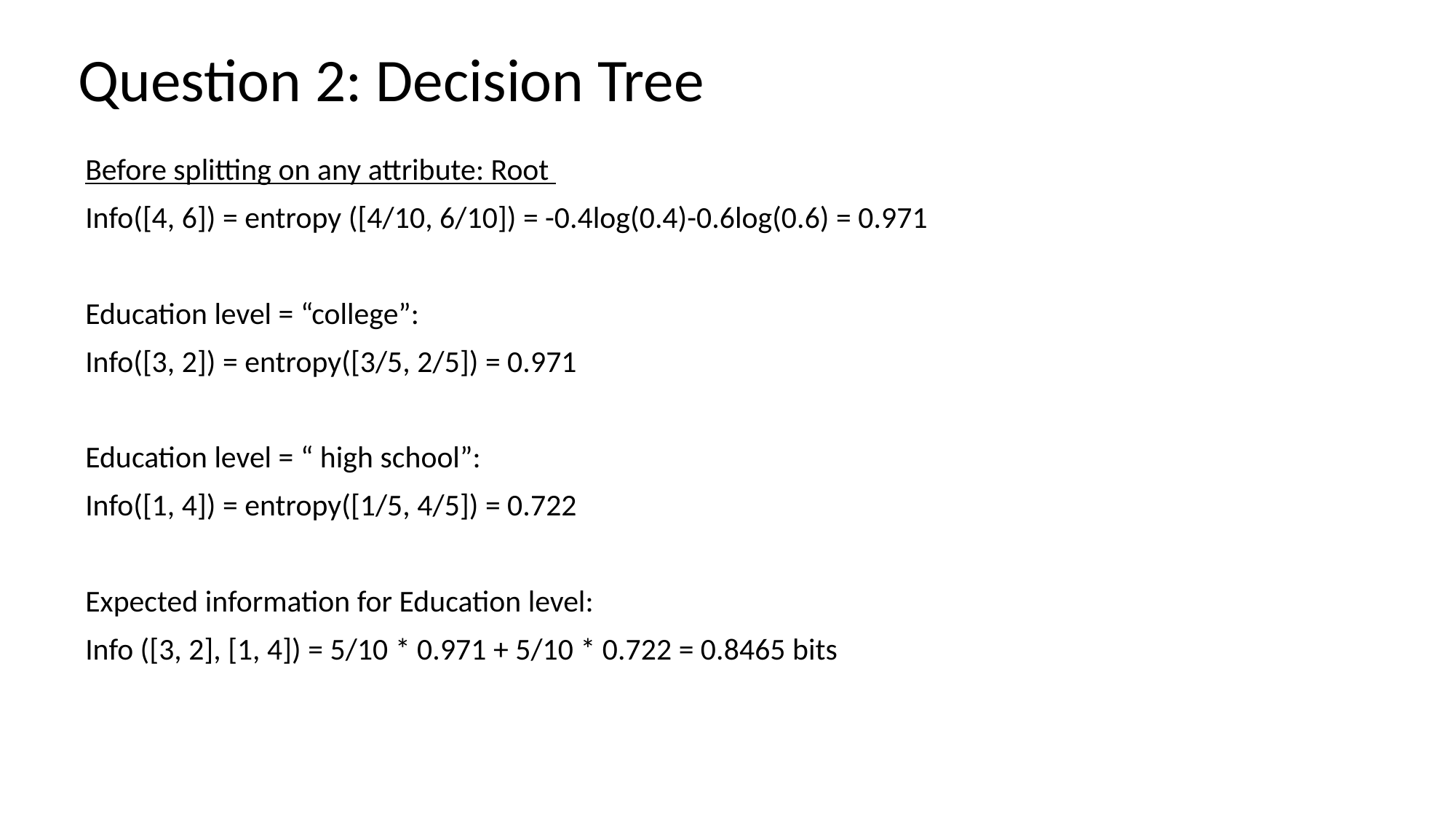

Question 2: Decision Tree
Before splitting on any attribute: Root
Info([4, 6]) = entropy ([4/10, 6/10]) = -0.4log(0.4)-0.6log(0.6) = 0.971

Education level = “college”:
Info([3, 2]) = entropy([3/5, 2/5]) = 0.971

Education level = “ high school”:
Info([1, 4]) = entropy([1/5, 4/5]) = 0.722

Expected information for Education level:
Info ([3, 2], [1, 4]) = 5/10 * 0.971 + 5/10 * 0.722 = 0.8465 bits